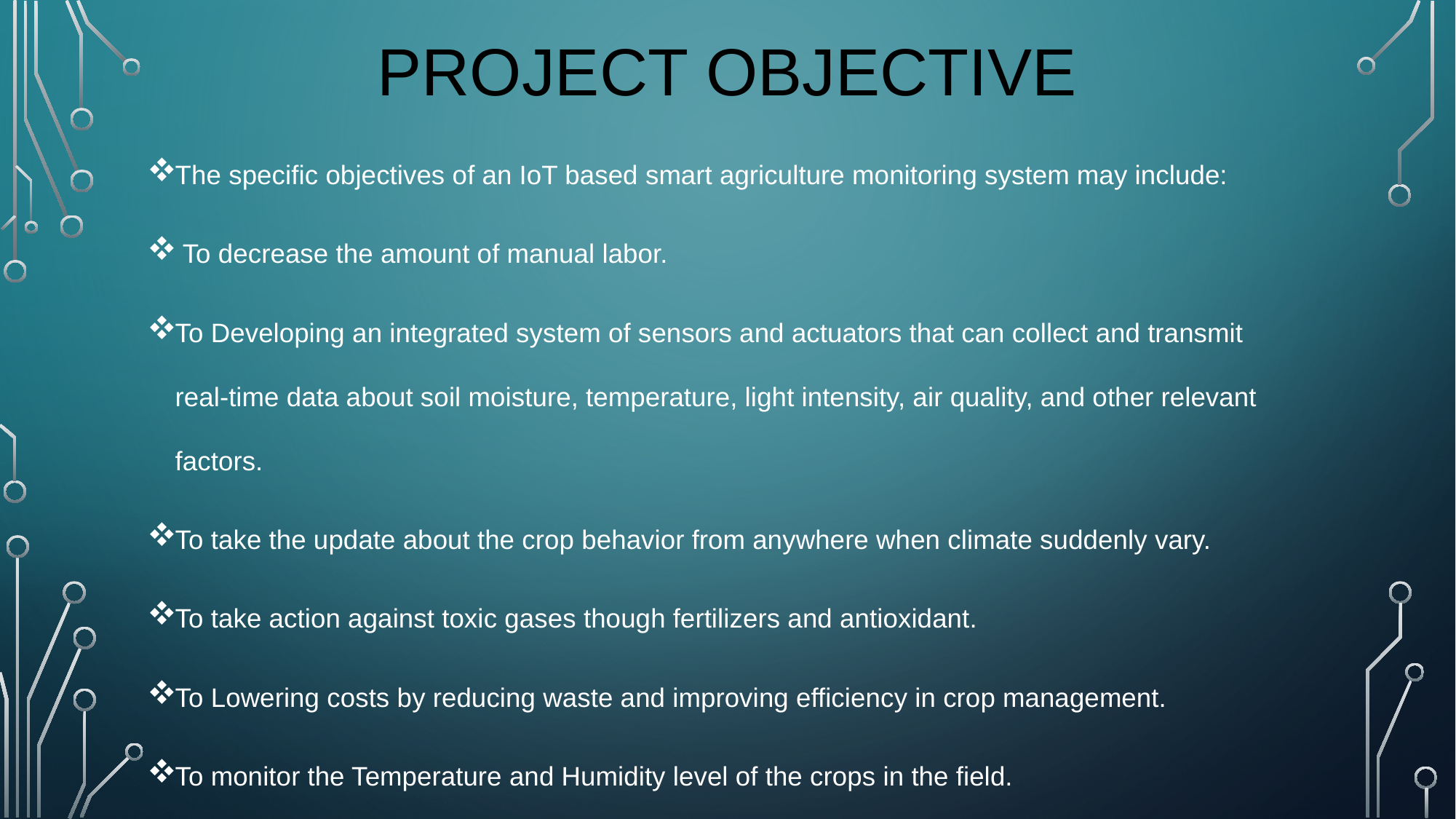

# PROJECT OBJECTIVE
The specific objectives of an IoT based smart agriculture monitoring system may include:
 To decrease the amount of manual labor.
To Developing an integrated system of sensors and actuators that can collect and transmit real-time data about soil moisture, temperature, light intensity, air quality, and other relevant factors.
To take the update about the crop behavior from anywhere when climate suddenly vary.
To take action against toxic gases though fertilizers and antioxidant.
To Lowering costs by reducing waste and improving efficiency in crop management.
To monitor the Temperature and Humidity level of the crops in the field.